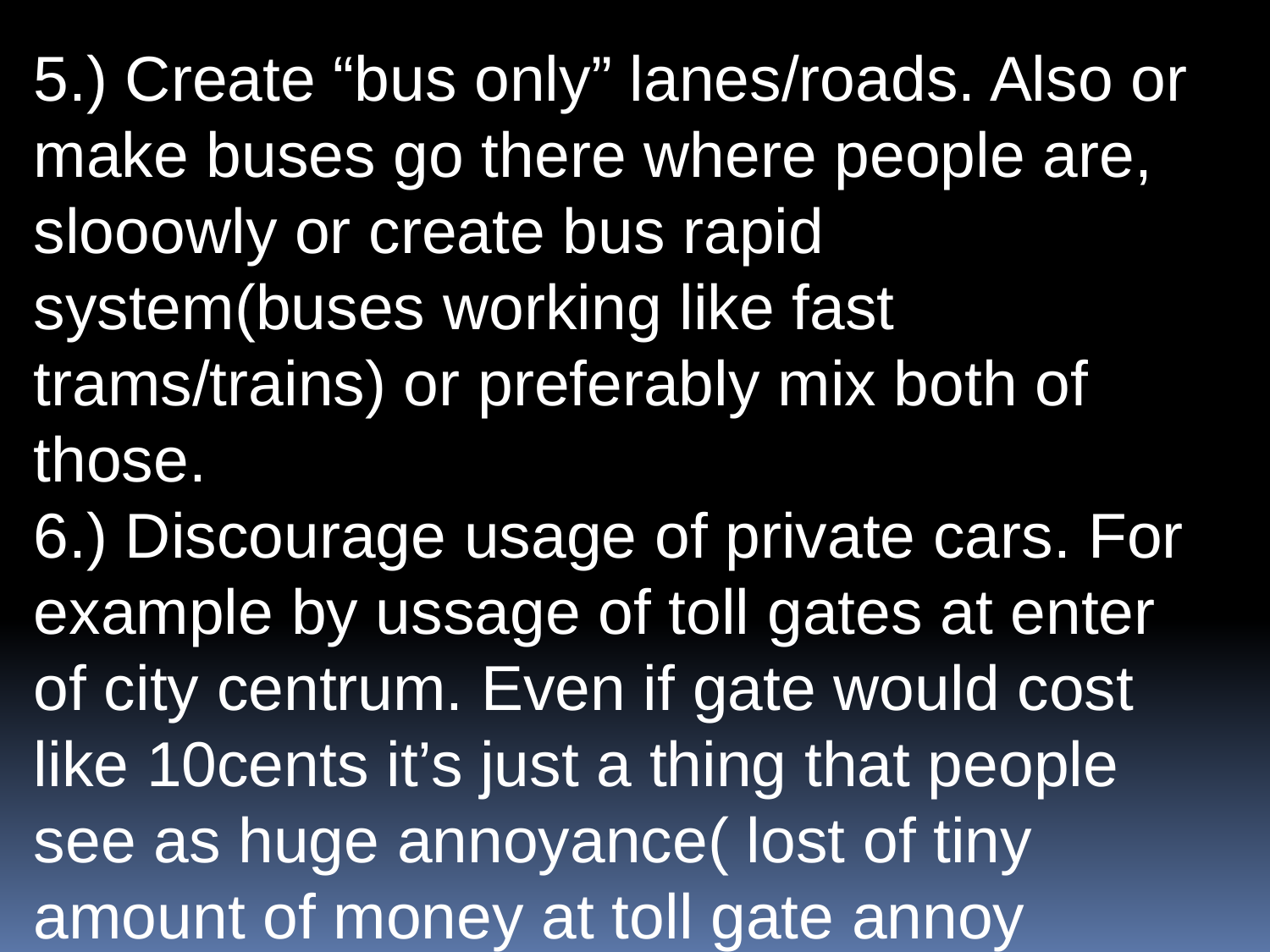

5.) Create “bus only” lanes/roads. Also or make buses go there where people are, slooowly or create bus rapid system(buses working like fast trams/trains) or preferably mix both of those.
6.) Discourage usage of private cars. For example by ussage of toll gates at enter of city centrum. Even if gate would cost like 10cents it’s just a thing that people see as huge annoyance( lost of tiny amount of money at toll gate annoy people more than standing in traffic jamm for few hours)